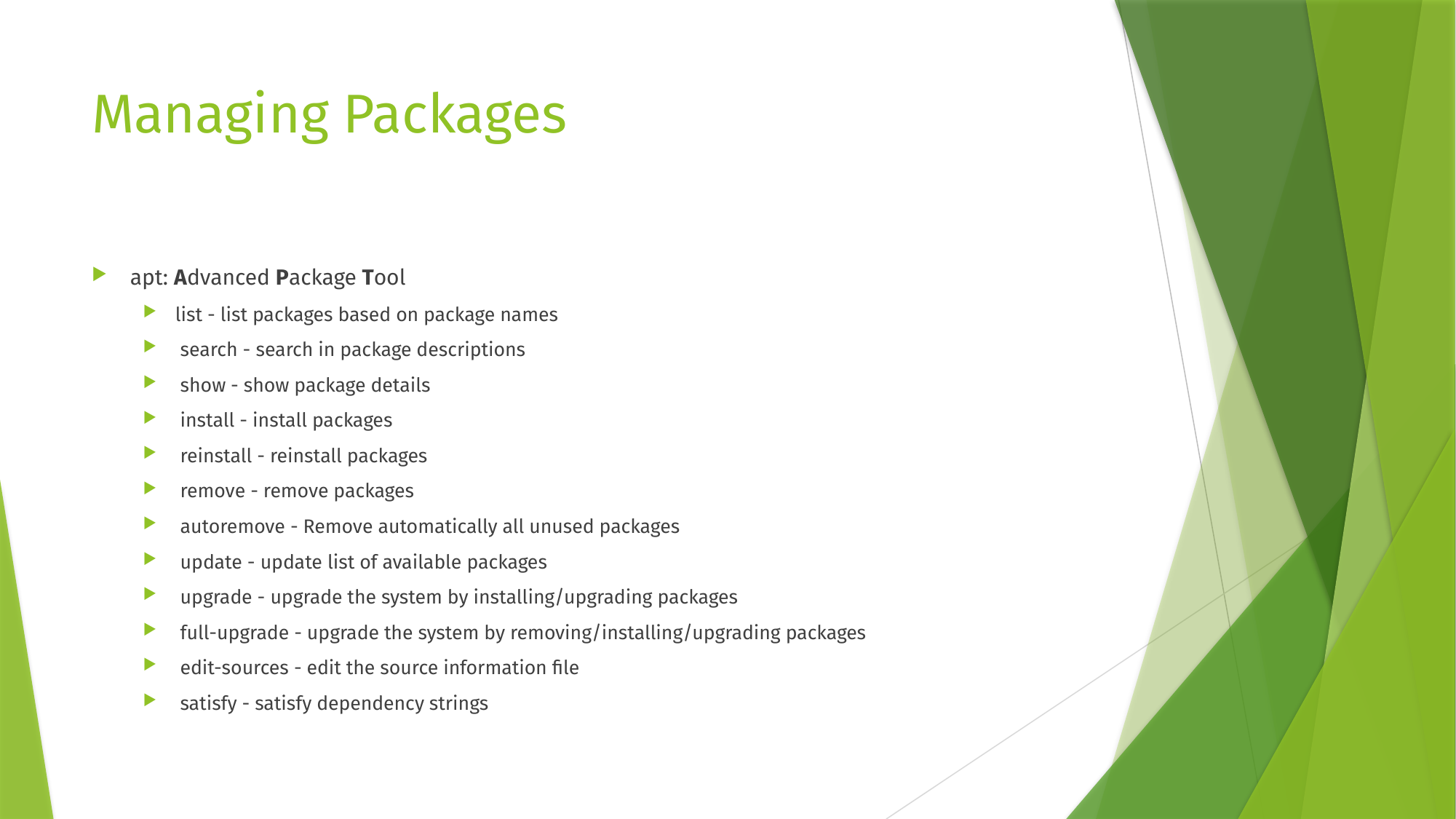

# Managing Packages
apt: Advanced Package Tool
list - list packages based on package names
 search - search in package descriptions
 show - show package details
 install - install packages
 reinstall - reinstall packages
 remove - remove packages
 autoremove - Remove automatically all unused packages
 update - update list of available packages
 upgrade - upgrade the system by installing/upgrading packages
 full-upgrade - upgrade the system by removing/installing/upgrading packages
 edit-sources - edit the source information file
 satisfy - satisfy dependency strings